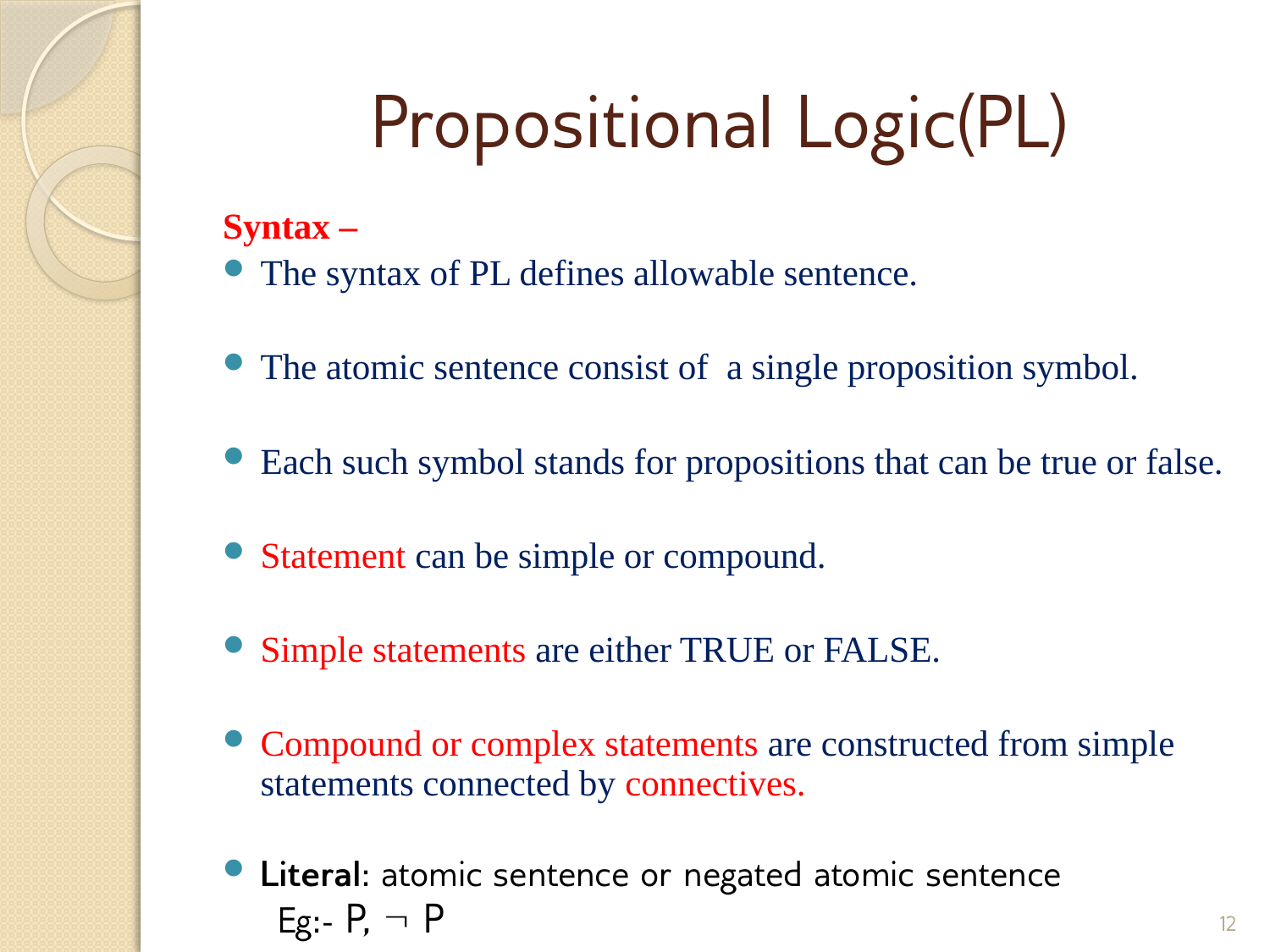

# Propositional Logic(PL)
Syntax –
The syntax of PL defines allowable sentence.

The atomic sentence consist of  a single proposition symbol.

Each such symbol stands for propositions that can be true or false.

Statement can be simple or compound.

Simple statements are either TRUE or FALSE.

Compound or complex statements are constructed from simple statements connected by connectives.

Literal: atomic sentence or negated atomic sentence
     Eg:- P, ¬ P

12